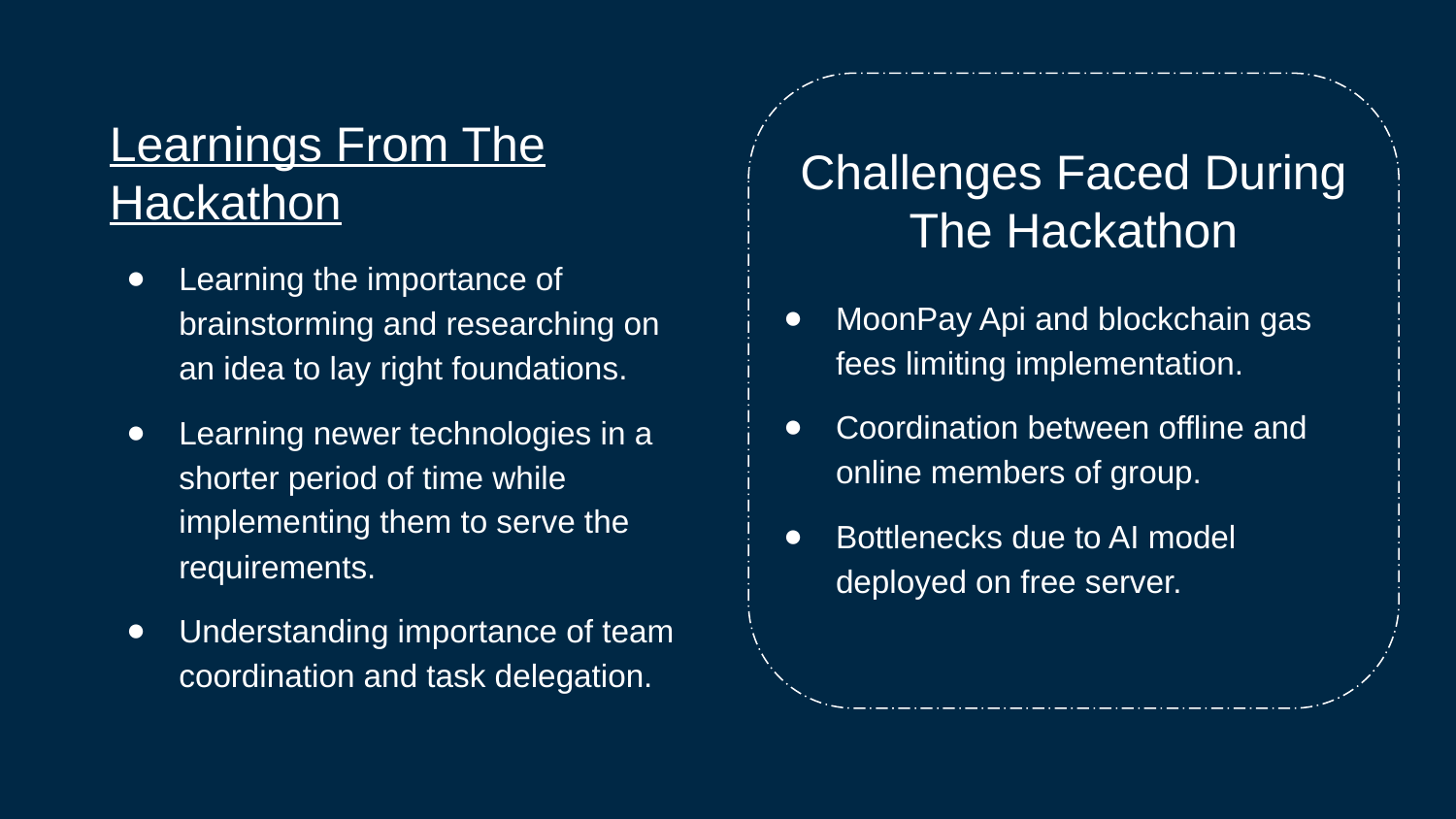

Learnings From The Hackathon
Challenges Faced During The Hackathon

Learning the importance of brainstorming and researching on an idea to lay right foundations.
Learning newer technologies in a shorter period of time while implementing them to serve the requirements.
Understanding importance of team coordination and task delegation.
MoonPay Api and blockchain gas fees limiting implementation.
Coordination between offline and online members of group.
Bottlenecks due to AI model deployed on free server.